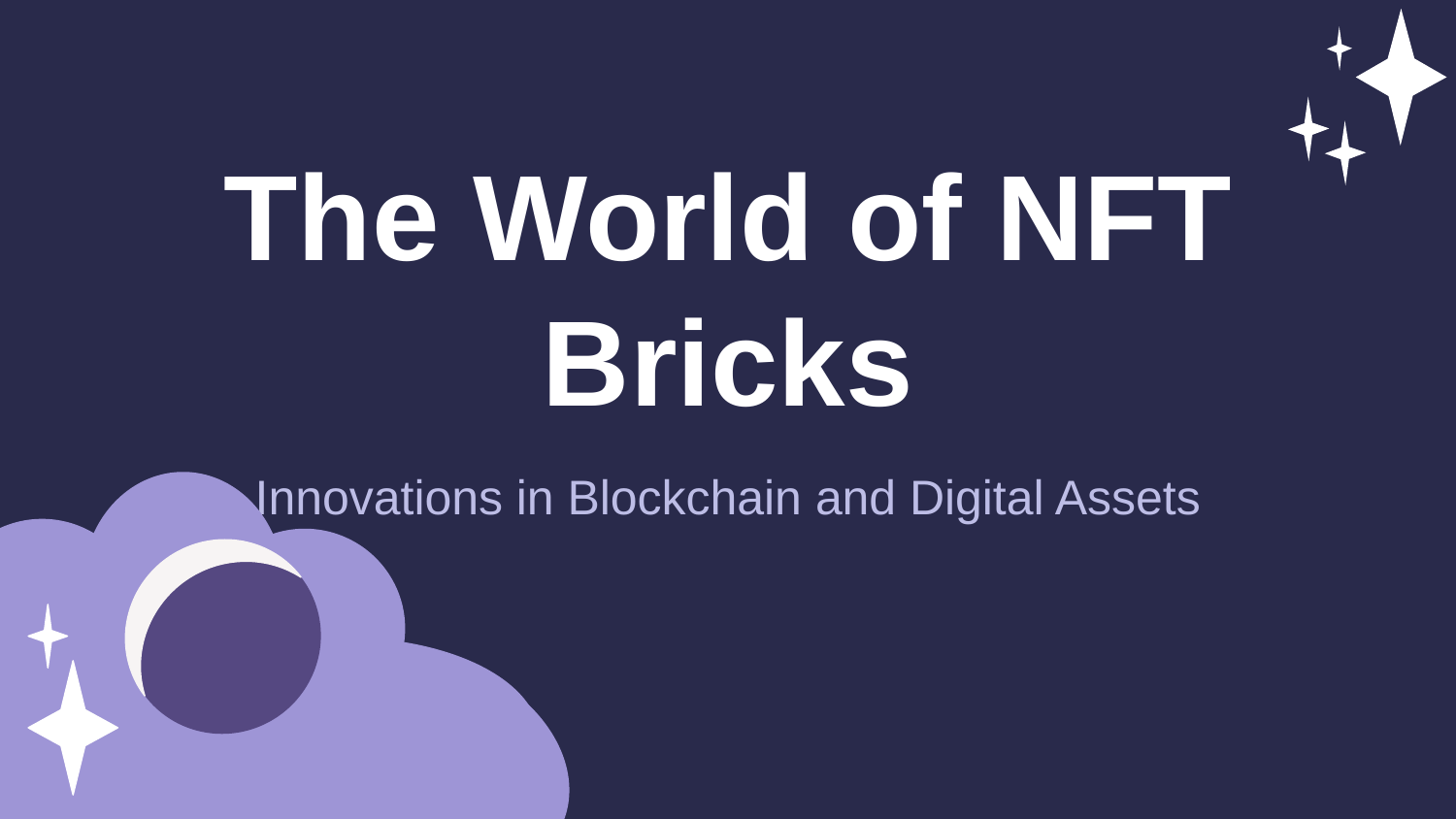

The World of NFT Bricks
Innovations in Blockchain and Digital Assets